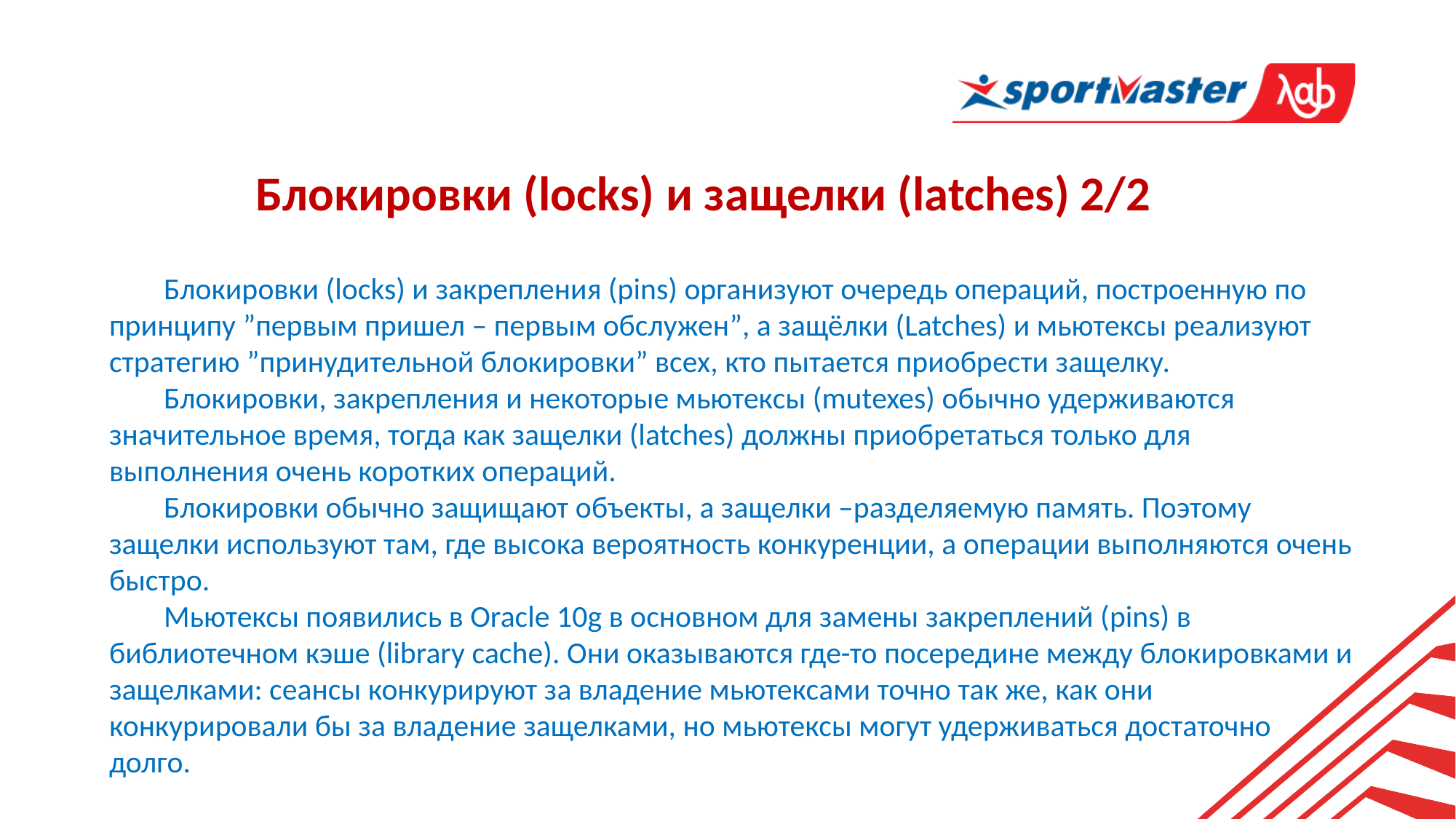

Блокировки (locks) и защелки (latches) 2/2

Блокировки (locks) и закрепления (pins) организуют очередь операций, построенную по принципу ”первым пришел – первым обслужен”, а защёлки (Latches) и мьютексы реализуют стратегию ”принудительной блокировки” всех, кто пытается приобрести защелку.
Блокировки, закрепления и некоторые мьютексы (mutexes) обычно удерживаются значительное время, тогда как защелки (latches) должны приобретаться только для выполнения очень коротких операций.
Блокировки обычно защищают объекты, а защелки –разделяемую память. Поэтому защелки используют там, где высока вероятность конкуренции, а операции выполняются очень быстро.
Мьютексы появились в Oracle 10g в основном для замены закреплений (pins) в библиотечном кэше (library cache). Они оказываются где-то посередине между блокировками и защелками: сеансы конкурируют за владение мьютексами точно так же, как они конкурировали бы за владение защелками, но мьютексы могут удерживаться достаточно долго.